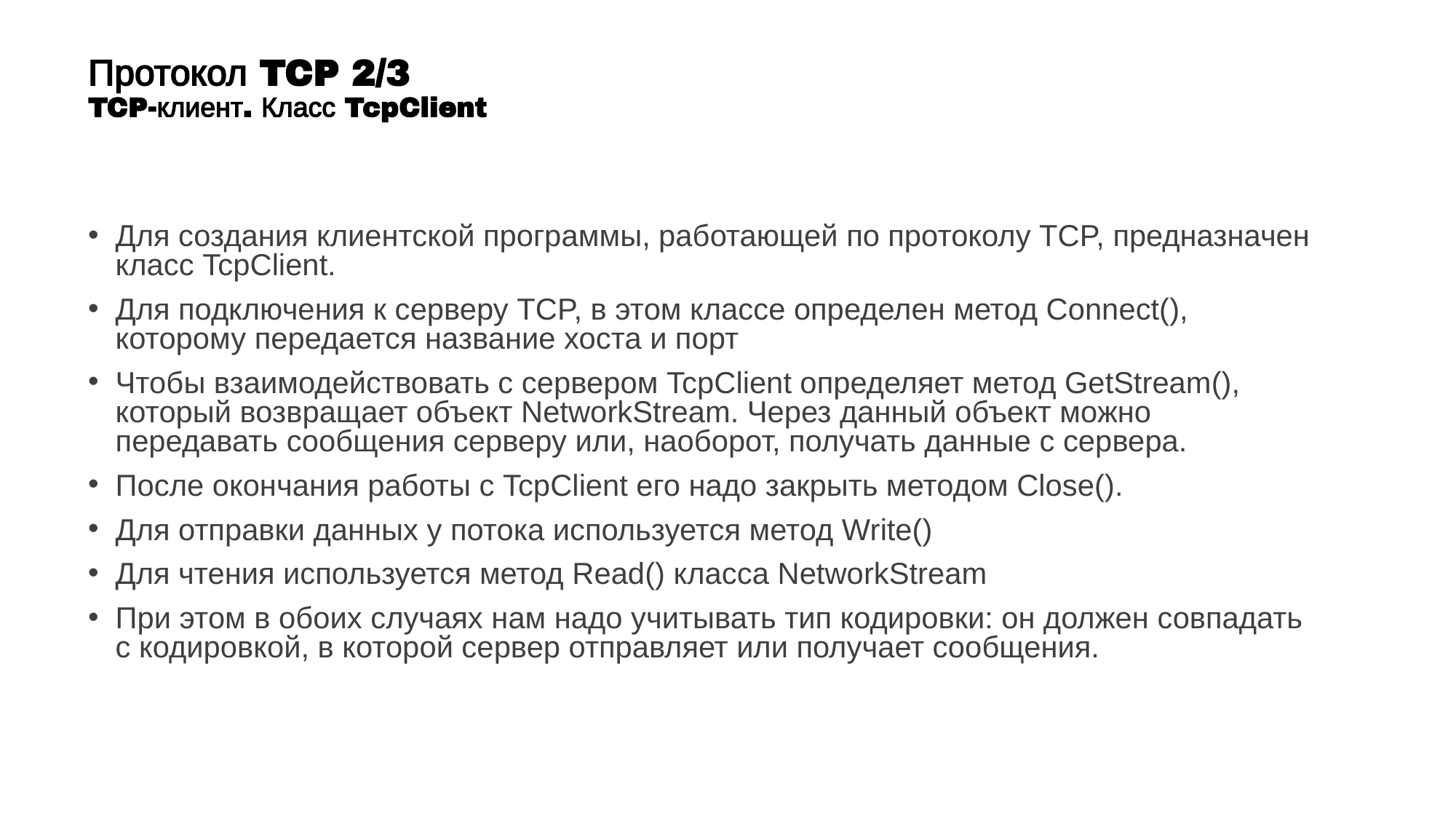

# Протокол TCP 2/3 TCP-клиент. Класс TcpClient
Для создания клиентской программы, работающей по протоколу TCP, предназначен класс TcpClient.
Для подключения к серверу TCP, в этом классе определен метод Connect(), которому передается название хоста и порт
Чтобы взаимодействовать с сервером TcpClient определяет метод GetStream(), который возвращает объект NetworkStream. Через данный объект можно передавать сообщения серверу или, наоборот, получать данные с сервера.
После окончания работы с TcpClient его надо закрыть методом Close().
Для отправки данных у потока используется метод Write()
Для чтения используется метод Read() класса NetworkStream
При этом в обоих случаях нам надо учитывать тип кодировки: он должен совпадать с кодировкой, в которой сервер отправляет или получает сообщения.